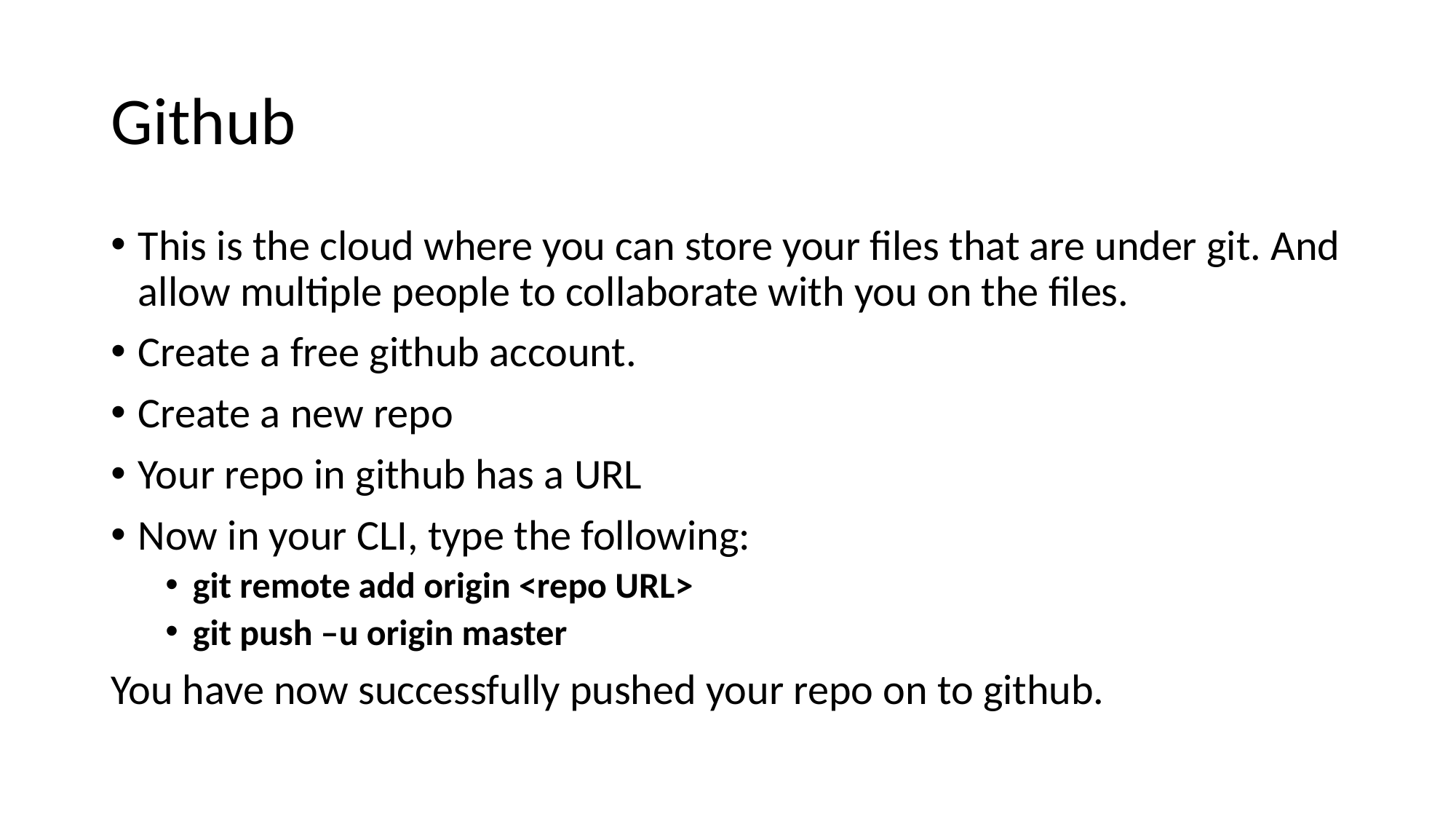

# Github
This is the cloud where you can store your files that are under git. And allow multiple people to collaborate with you on the files.
Create a free github account.
Create a new repo
Your repo in github has a URL
Now in your CLI, type the following:
git remote add origin <repo URL>
git push –u origin master
You have now successfully pushed your repo on to github.